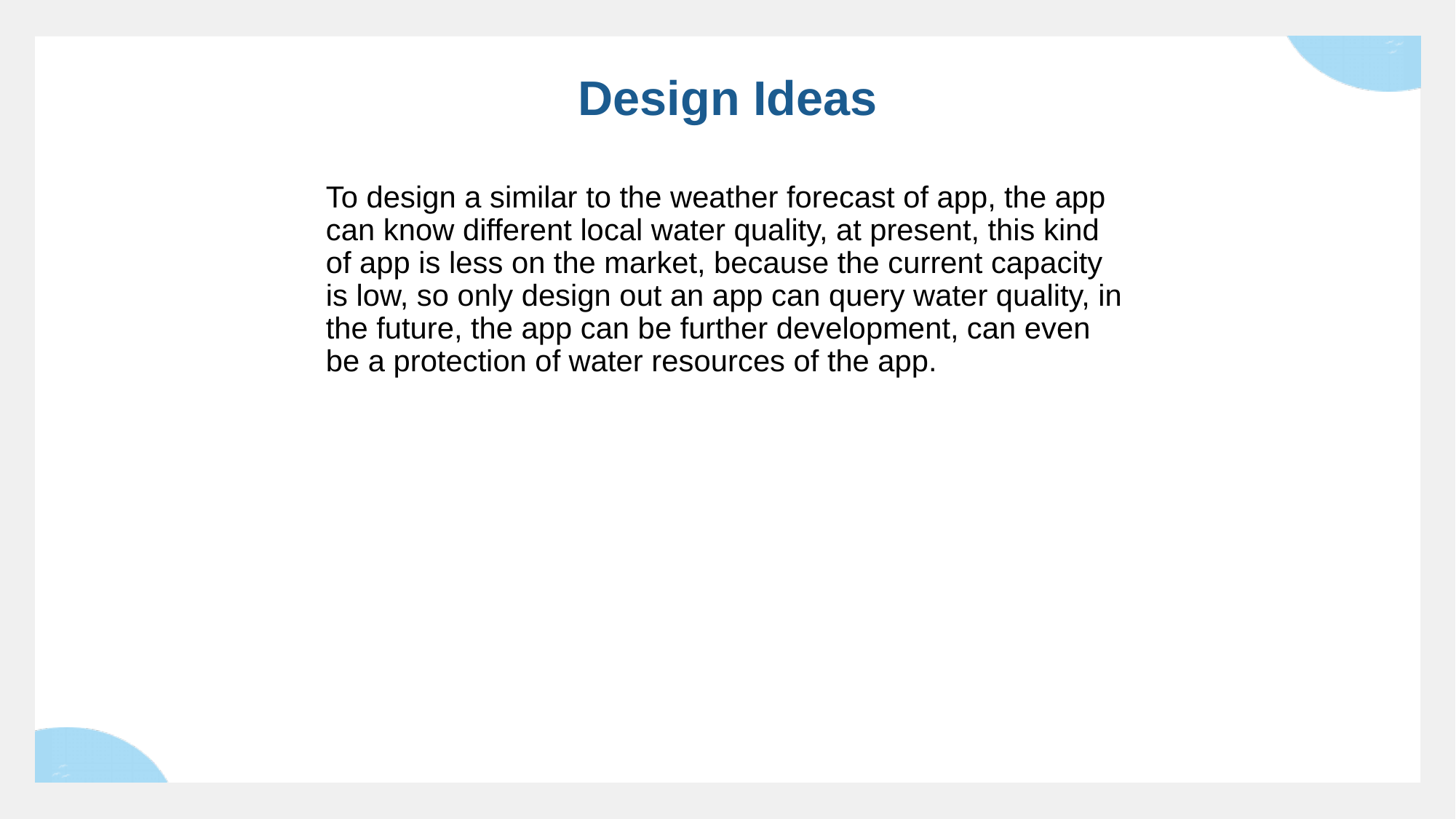

# Design Ideas
To design a similar to the weather forecast of app, the app can know different local water quality, at present, this kind of app is less on the market, because the current capacity is low, so only design out an app can query water quality, in the future, the app can be further development, can even be a protection of water resources of the app.